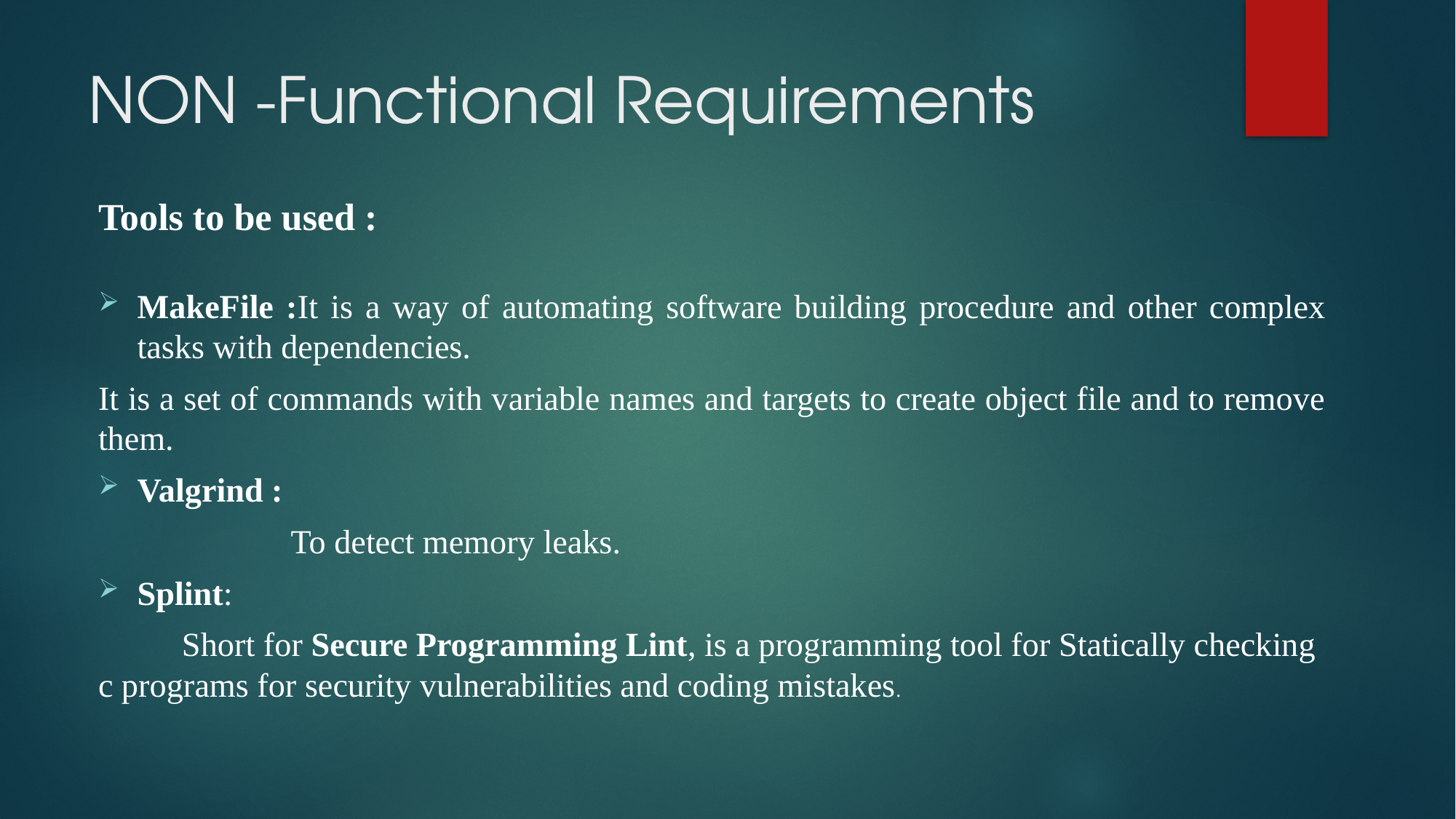

# NON -Functional Requirements
Tools to be used :

MakeFile :It is a way of automating software building procedure and other complex tasks with dependencies.
It is a set of commands with variable names and targets to create object file and to remove them.
Valgrind :
                       To detect memory leaks.
Splint:
          Short for Secure Programming Lint, is a programming tool for Statically checking c programs for security vulnerabilities and coding mistakes.